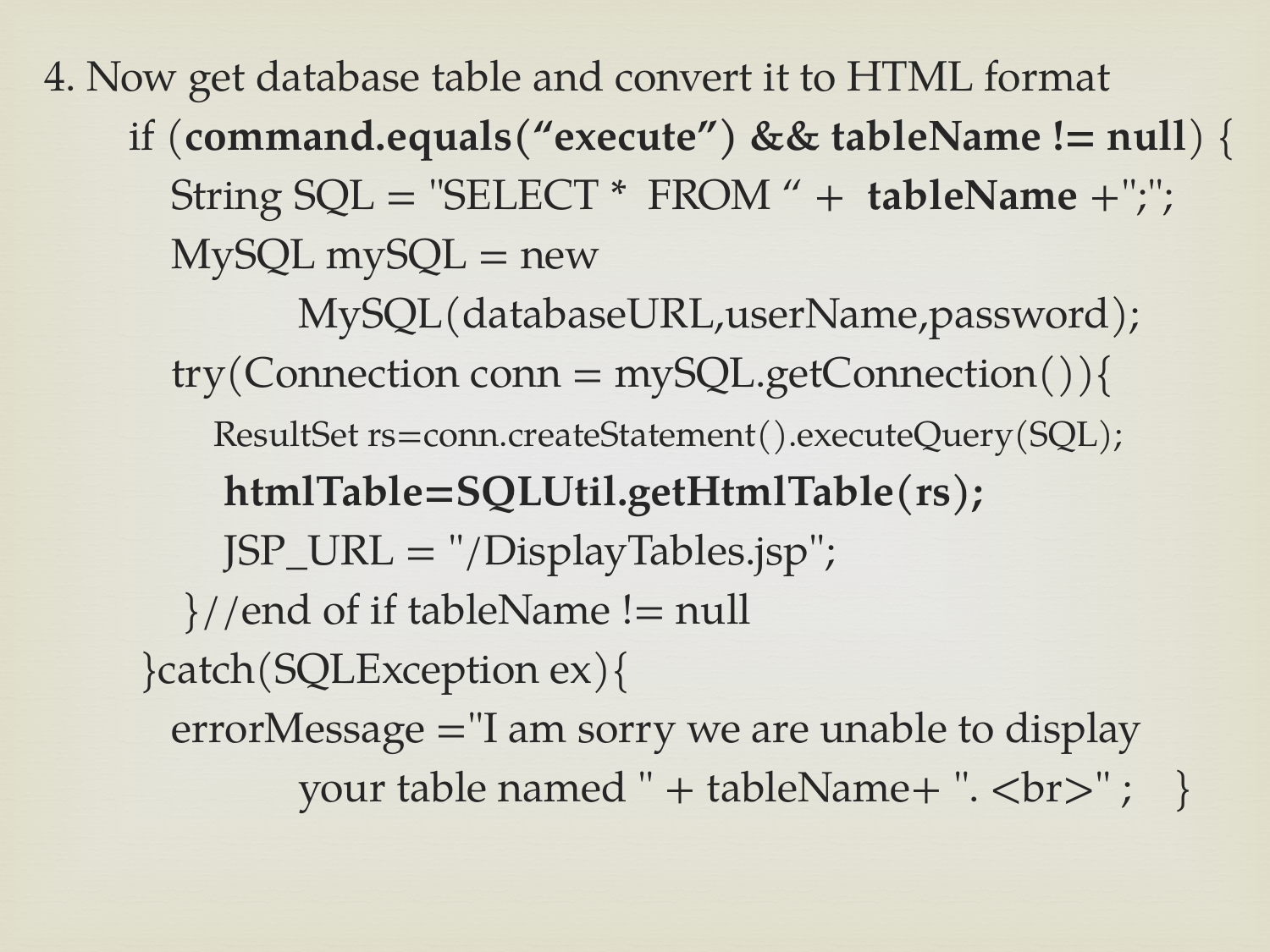

4. Now get database table and convert it to HTML format
        if (command.equals(“execute”) && tableName != null) {
	String SQL = "SELECT *  FROM “ +  tableName +";";
           	MySQL mySQL = new
	  	MySQL(databaseURL,userName,password);
	try(Connection conn = mySQL.getConnection()){
           	    ResultSet rs=conn.createStatement().executeQuery(SQL);
                 htmlTable=SQLUtil.getHtmlTable(rs);
                 JSP_URL = "/DisplayTables.jsp";
             }//end of if tableName != null
         }catch(SQLException ex){
	errorMessage ="I am sorry we are unable to display
		your table named " + tableName+ ". <br>" ;    }